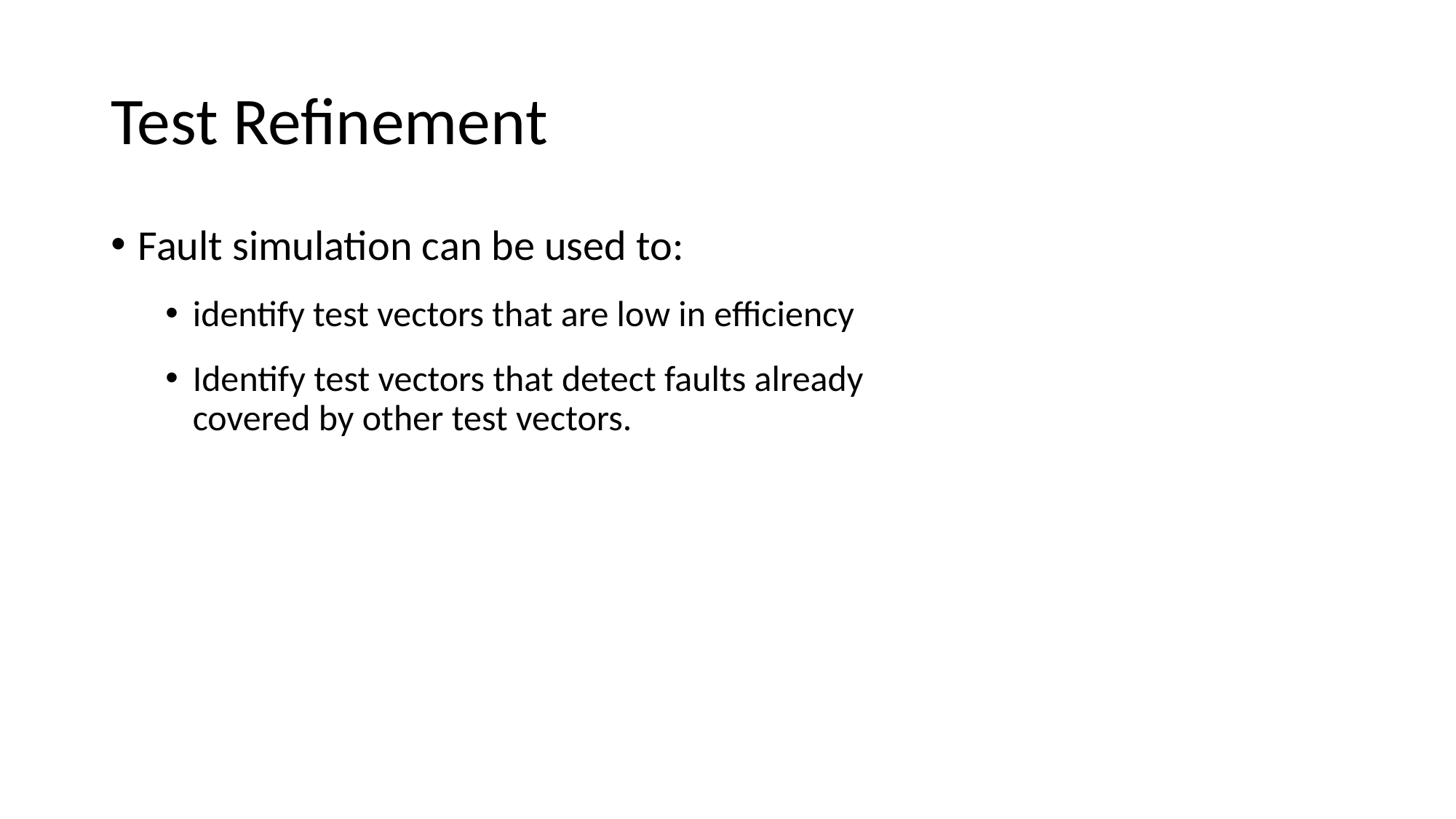

Test Refinement
Fault simulation can be used to:
identify test vectors that are low in efficiency
Identify test vectors that detect faults already covered by other test vectors.